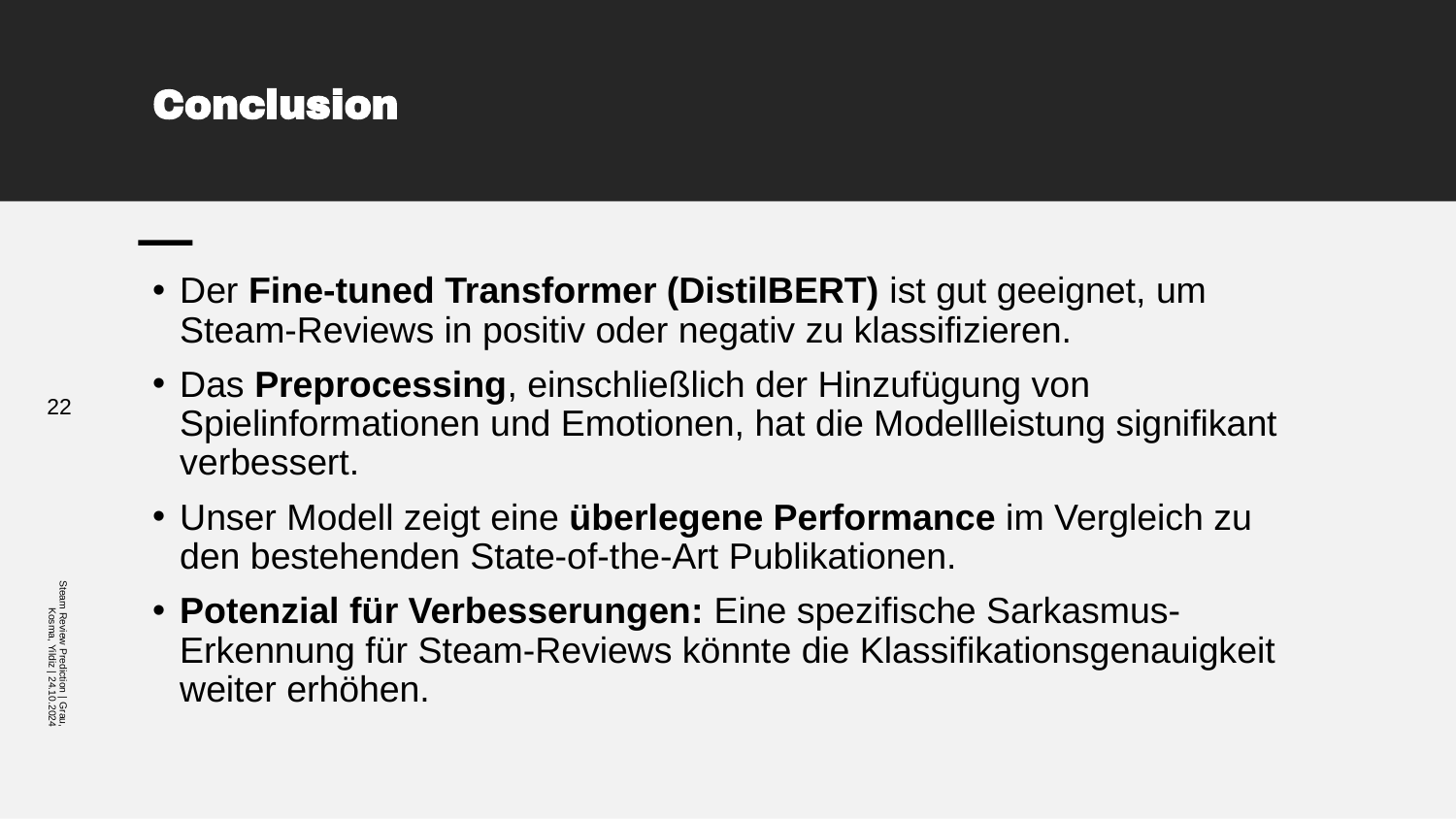

# Conclusion

Der Fine-tuned Transformer (DistilBERT) ist gut geeignet, um Steam-Reviews in positiv oder negativ zu klassifizieren.
Das Preprocessing, einschließlich der Hinzufügung von Spielinformationen und Emotionen, hat die Modellleistung signifikant verbessert.
Unser Modell zeigt eine überlegene Performance im Vergleich zu den bestehenden State-of-the-Art Publikationen.
Potenzial für Verbesserungen: Eine spezifische Sarkasmus-Erkennung für Steam-Reviews könnte die Klassifikationsgenauigkeit weiter erhöhen.
22
Steam Review Prediction | Grau, Kosma, Yildiz | 24.10.2024